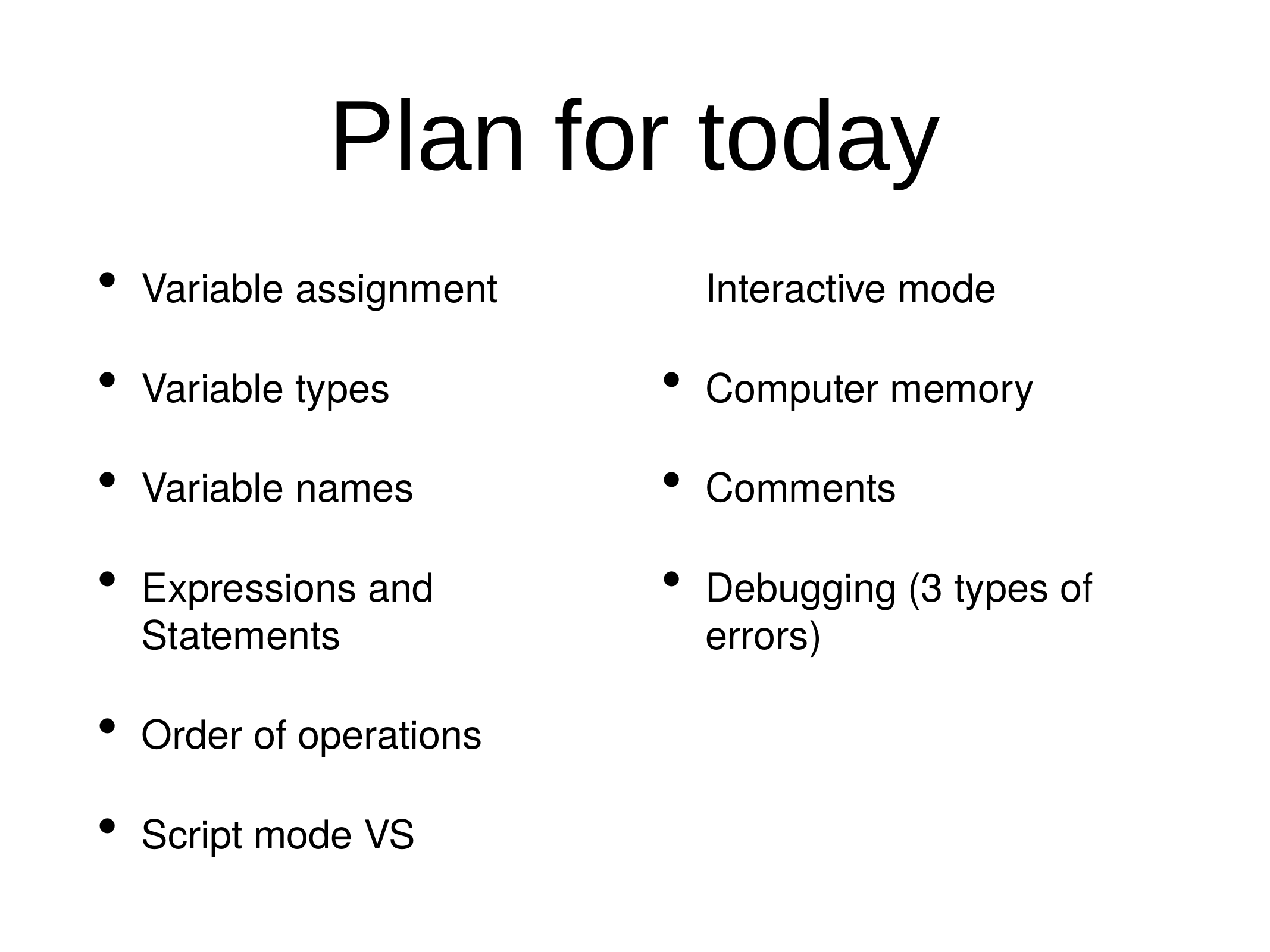

# Plan for today
Variable assignment
Variable types
Variable names
Expressions and Statements
Order of operations
Script mode VS Interactive mode
Computer memory
Comments
Debugging (3 types of errors)